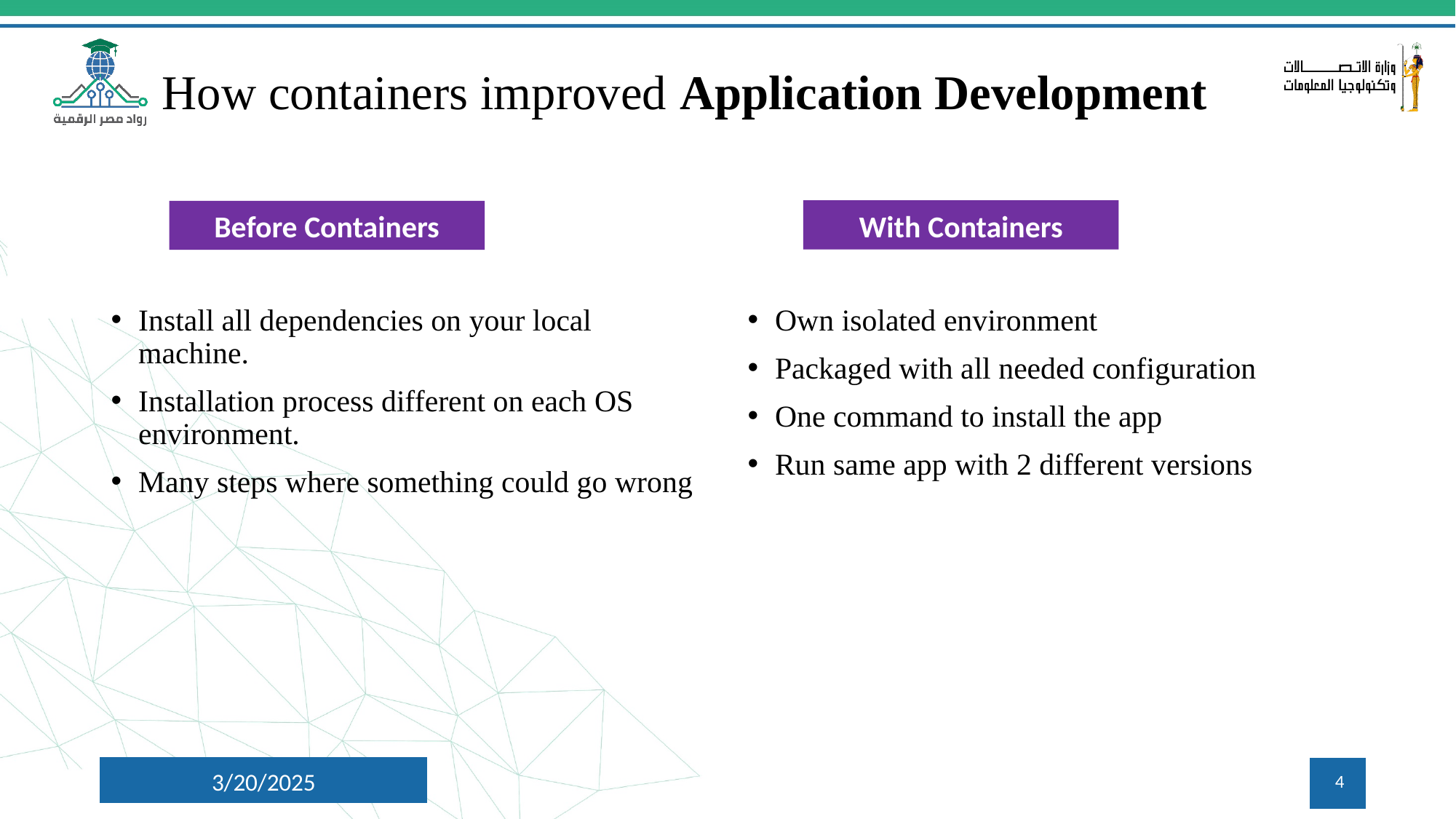

# How containers improved Application Development
With Containers
Before Containers
Install all dependencies on your local machine.
Installation process different on each OS environment.
Many steps where something could go wrong

Own isolated environment
Packaged with all needed configuration
One command to install the app
Run same app with 2 different versions

3/20/2025

4